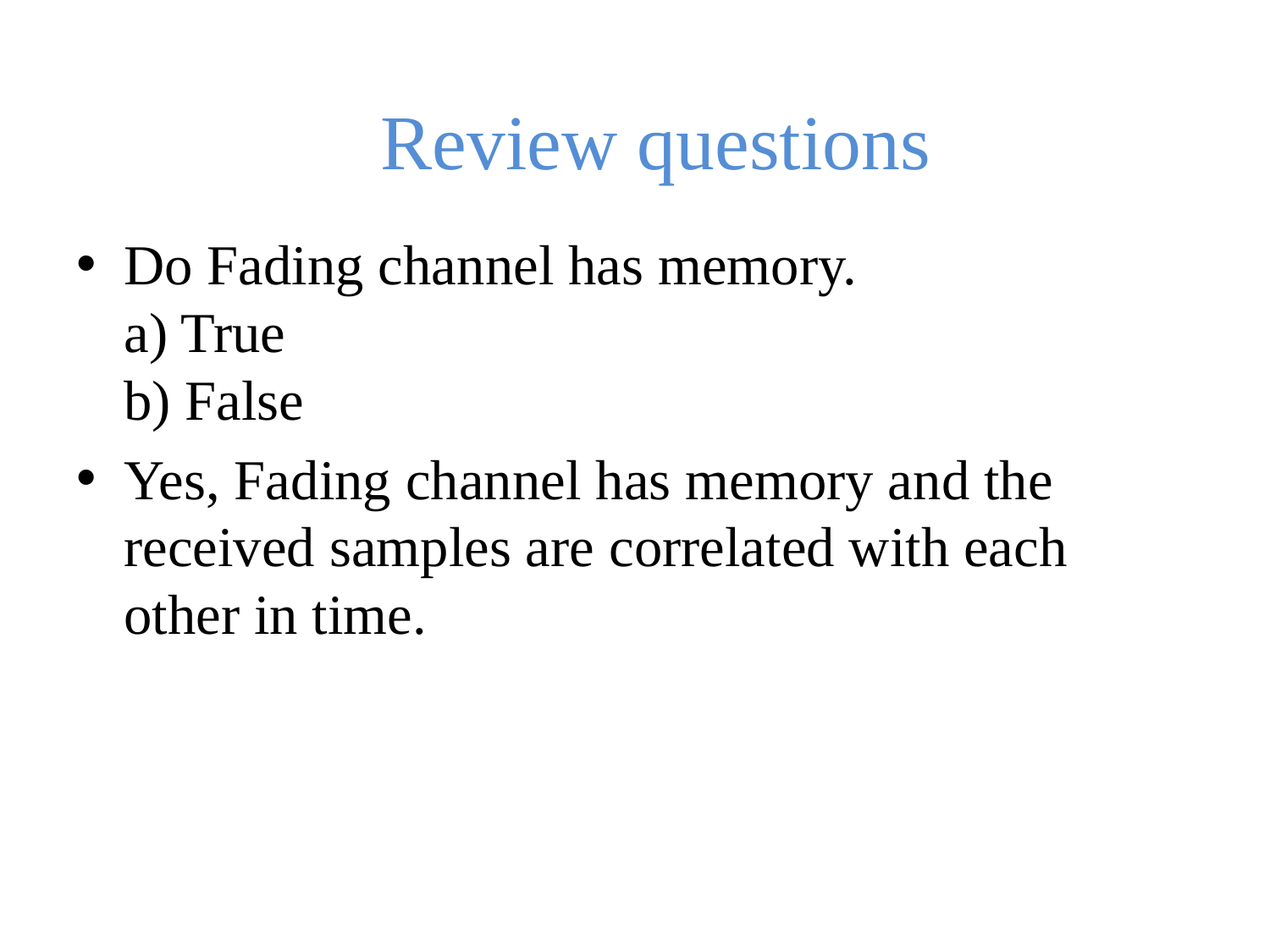

Review questions
Do Fading channel has memory.
a) True
b) False
Yes, Fading channel has memory and the received samples are correlated with each other in time.